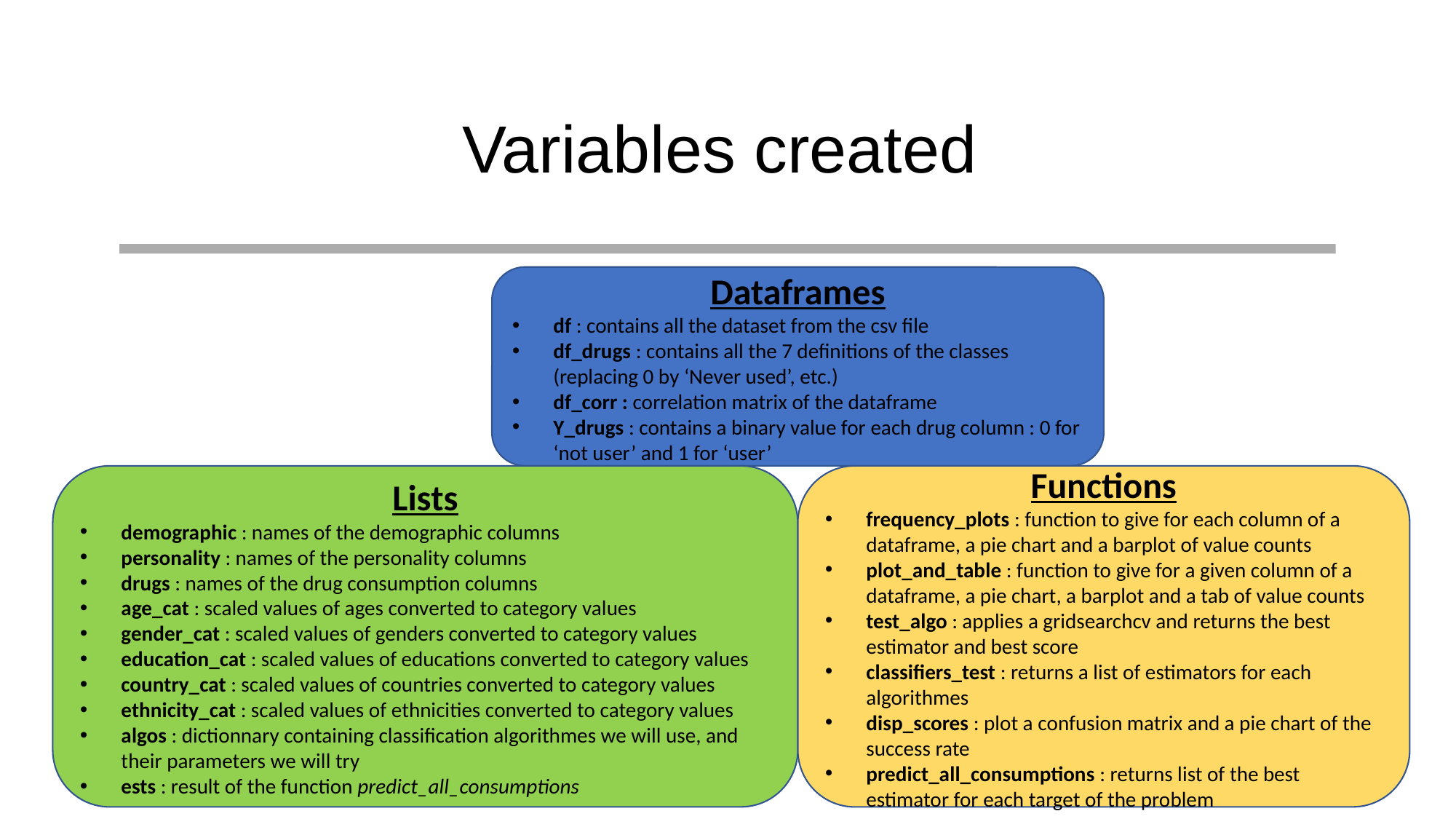

# Variables created

Dataframes
df : contains all the dataset from the csv file
df_drugs : contains all the 7 definitions of the classes (replacing 0 by ‘Never used’, etc.)
df_corr : correlation matrix of the dataframe
Y_drugs : contains a binary value for each drug column : 0 for ‘not user’ and 1 for ‘user’
Lists
demographic : names of the demographic columns
personality : names of the personality columns
drugs : names of the drug consumption columns
age_cat : scaled values of ages converted to category values
gender_cat : scaled values of genders converted to category values
education_cat : scaled values of educations converted to category values
country_cat : scaled values of countries converted to category values
ethnicity_cat : scaled values of ethnicities converted to category values
algos : dictionnary containing classification algorithmes we will use, and their parameters we will try
ests : result of the function predict_all_consumptions
Functions
frequency_plots : function to give for each column of a dataframe, a pie chart and a barplot of value counts
plot_and_table : function to give for a given column of a dataframe, a pie chart, a barplot and a tab of value counts
test_algo : applies a gridsearchcv and returns the best estimator and best score
classifiers_test : returns a list of estimators for each algorithmes
disp_scores : plot a confusion matrix and a pie chart of the success rate
predict_all_consumptions : returns list of the best estimator for each target of the problem